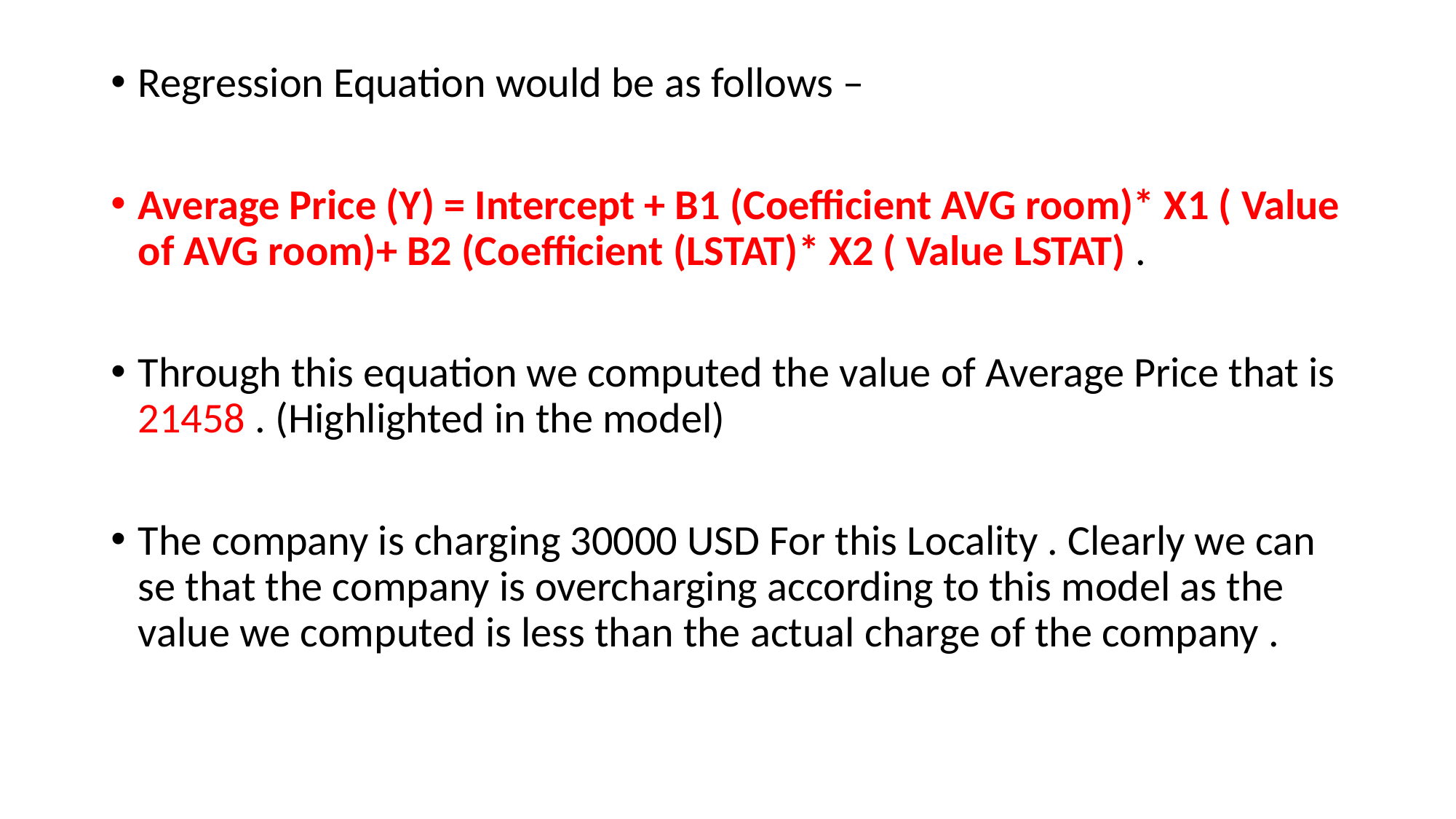

# .
Regression Equation would be as follows –

Average Price (Y) = Intercept + B1 (Coefficient AVG room)* X1 ( Value of AVG room)+ B2 (Coefficient (LSTAT)* X2 ( Value LSTAT) .

Through this equation we computed the value of Average Price that is 21458 . (Highlighted in the model)

The company is charging 30000 USD For this Locality . Clearly we can se that the company is overcharging according to this model as the value we computed is less than the actual charge of the company .